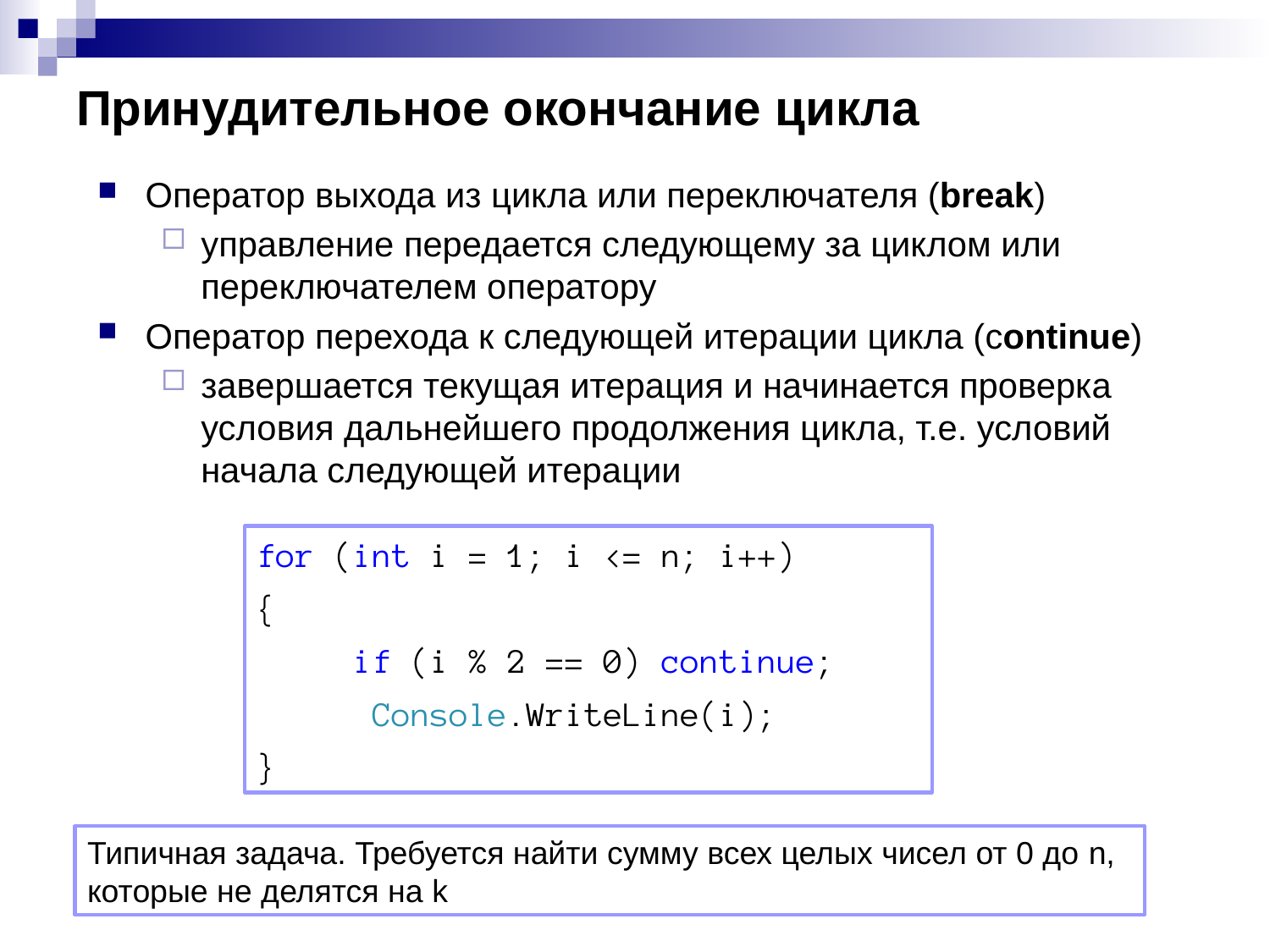

# Принудительное окончание цикла
Оператор выхода из цикла или переключателя (break)
управление передается следующему за циклом или переключателем оператору
Оператор перехода к следующей итерации цикла (сontinue)
завершается текущая итерация и начинается проверка условия дальнейшего продолжения цикла, т.е. условий начала следующей итерации
for (int i = 1; i <= n; i++)
{
     if (i % 2 == 0) continue;
      Console.WriteLine(i);
}
Типичная задача. Требуется найти сумму всех целых чисел от 0 до n, которые не делятся на k